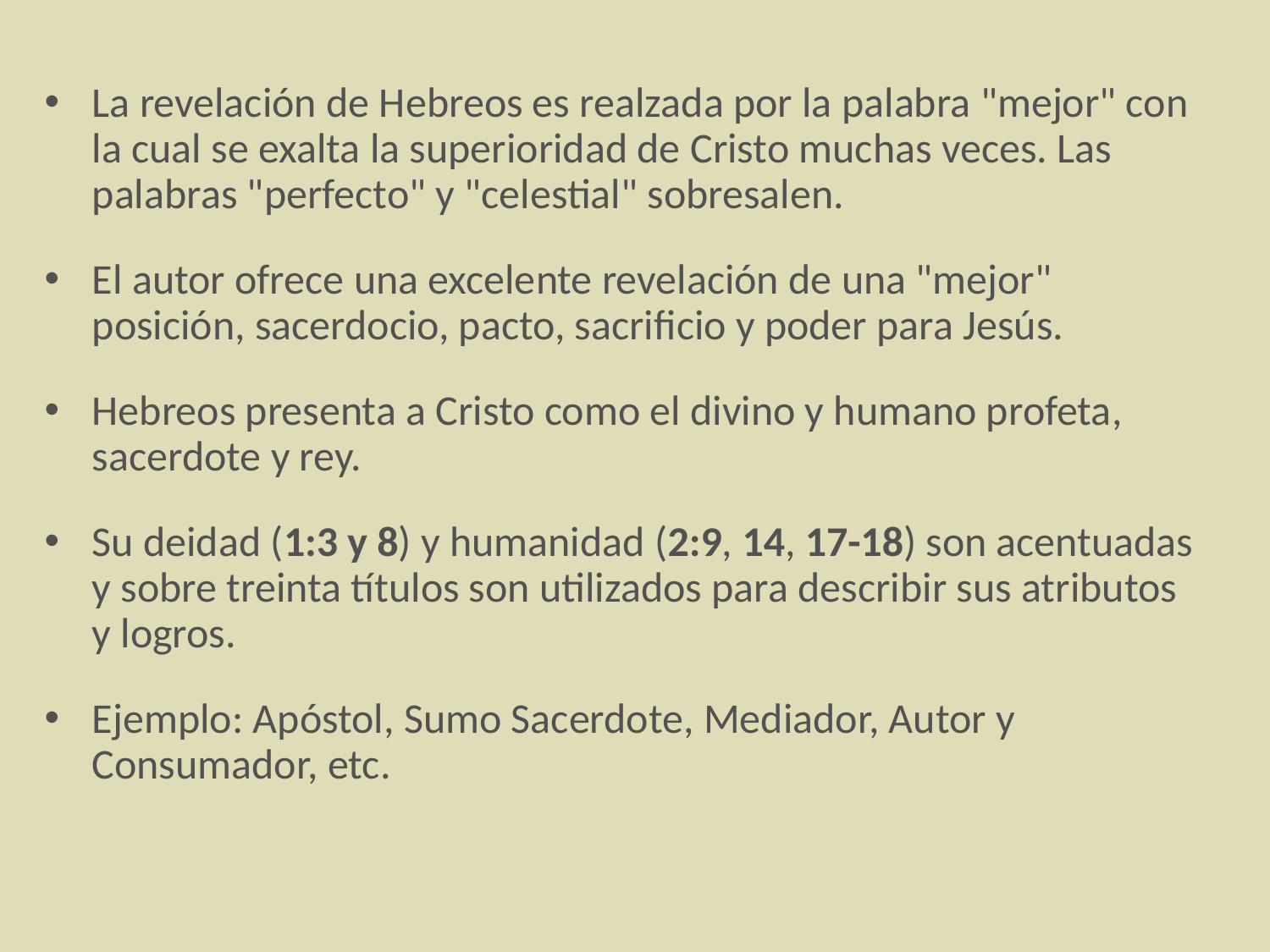

La revelación de Hebreos es realzada por la palabra "mejor" con la cual se exalta la superioridad de Cristo muchas veces. Las palabras "perfecto" y "celestial" sobresalen.

El autor ofrece una excelente revelación de una "mejor" posición, sacerdocio, pacto, sacrificio y poder para Jesús.

Hebreos presenta a Cristo como el divino y humano profeta, sacerdote y rey.

Su deidad (1:3 y 8) y humanidad (2:9, 14, 17-18) son acentuadas y sobre treinta títulos son utilizados para describir sus atributos y logros.

Ejemplo: Apóstol, Sumo Sacerdote, Mediador, Autor y Consumador, etc.